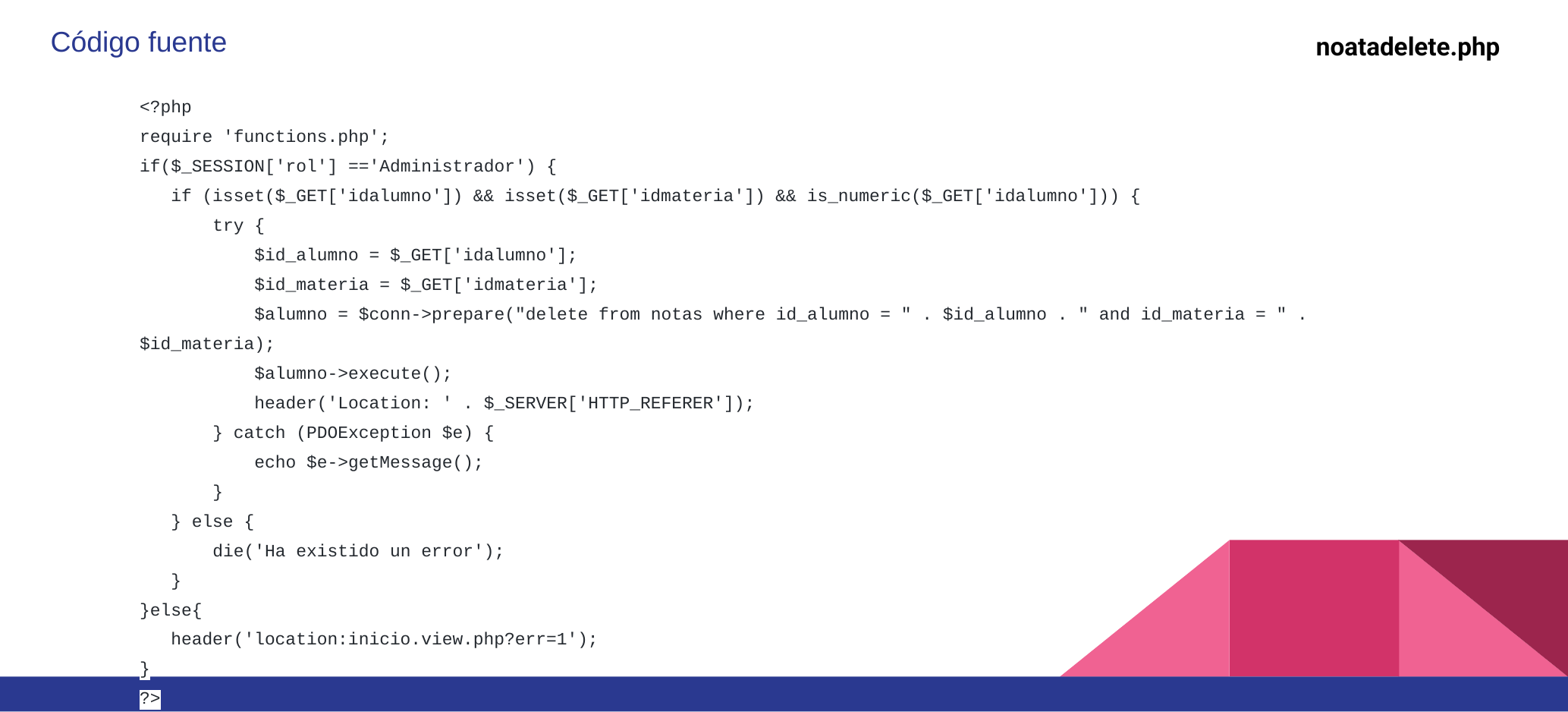

# Código fuente
noatadelete.php
<?php
require 'functions.php';
if($_SESSION['rol'] =='Administrador') {
   if (isset($_GET['idalumno']) && isset($_GET['idmateria']) && is_numeric($_GET['idalumno'])) {
       try {
           $id_alumno = $_GET['idalumno'];
           $id_materia = $_GET['idmateria'];
           $alumno = $conn->prepare("delete from notas where id_alumno = " . $id_alumno . " and id_materia = " . $id_materia);
           $alumno->execute();
           header('Location: ' . $_SERVER['HTTP_REFERER']);
       } catch (PDOException $e) {
           echo $e->getMessage();
       }
   } else {
       die('Ha existido un error');
   }
}else{
   header('location:inicio.view.php?err=1');
}
?>